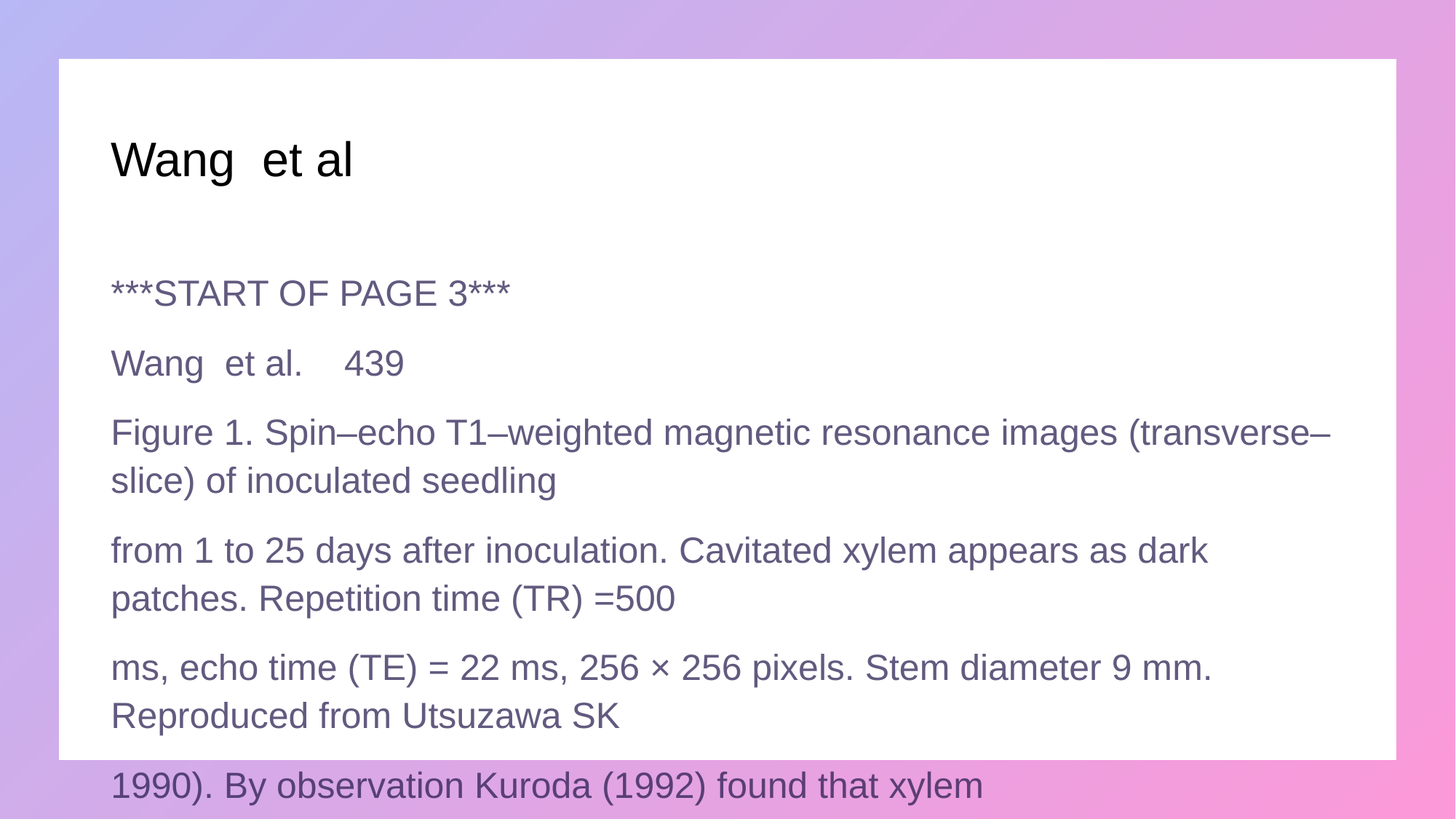

# Wang  et al
***START OF PAGE 3***
Wang  et al.    439
Figure 1. Spin–echo T1–weighted magnetic resonance images (transverse–slice) of inoculated seedling
from 1 to 25 days after inoculation. Cavitated xylem appears as dark patches. Repetition time (TR) =500
ms, echo time (TE) = 22 ms, 256 × 256 pixels. Stem diameter 9 mm. Reproduced from Utsuzawa SK
1990). By observation Kuroda (1992) found that xylem
water–blockage caused by cavitation started one week
after nematode inoculation.
Kuroda (1989) found that parenchyma cells, which
were injured by moving and feeding of nematode, syn-
thesized terpenoids. Seven monoterpenes from infected
pine trees: ?–pinene, ? camphene, ?–pinene, myrcene,
limonene, ?–phellandrene, and p–cymene, were detec-
ted. Volatile terpenoids evaporated in tracheids under
negative pressure and made bubble. Refilling of cavitated
tracheids with water was prevented by hydrophobic
effects of terpenoids, therefore, permanent cavitation
enlarged gradually. Consequently, cavitated areas
reached to cambium, water translation was broke, finally
pine trees died due to the water deficit.
Ethylene acts as a signal transduction material to
cause terpenoid produce in pine trees, experiments asso-
ciated with ethylen have been done. Ethylene product
was inoculated into seedlings which increased several
times greater in the disease development which began a
few days earlier than the water potential decrease and
chlorosis in needles. Ethylene increase occurred syn-
chronously with cambial death, and they were followed by
water deficiency in leaves. After being injected with 0.1–
1% ethrel (2–chlorophenylphosphonic acid) solution to
seedlings, embolism in tracheids widely occurred and
needles turned yellow quickly. A large embolized area
was produced in xylem both above and below the
injection site. Some days later it developed to almost the
whole transverse area of the xylem. Furthermore,
denaturation of xylem and cortex parenchyma cells were
produced. Ethylene produced in xylem seems to trigger
the cytological changes in xylem parenchymatous cell,
embolism  in  tracheids  and   chlorosis   of   old   needles
(Fukuda, 1997).
Utsuzawa (2005) has observed the xylem cavitation
caused by PWD by using the magnetic resonance for
living trees, rather than by staining part of tree xylem
which have to be sectioned. Through the nondestructive
observation, he found that cavitaiton was limited to the
inner xylem for about 10 days after infection, and the
number of cavitated patches and the area of cavitation
slowly increased. After 15 days, the cavitation area
enlarged rapidly and reached the cambium, and at 21
days the relative area of cavitaion reached near 100%.
Water conduction was completely dysfunction and the
tree became wilting and dead (Figure 1). According to the
symptoms, the development of pine wilt disease was
divided into two stages: early and advanced stage
(Fukuda, 1997). In the early stage, nematodes migrate
through cortical and xylem resin canals in pine stems.
They induce cavitation (breaking off the water column in
tracheids), embolism (filling of the tracheids with gas) and
occlusion of the tracheids with resin; in transverse
sections of the stem, the affected tissues appear as dry
patches. In the advanced stage, the nematodes multiply
and destroy the cambium, which induces dysfunction of
water conduction in the entire xylem and causes water
potential, transpiration, and photosynthesis to rapidly
decrease. Consequently, the needles wilt and the tree
dies suddenly. The first stage is within 7 to 14 days and
the advanced stage is during 15 to 30 days (Figure 2).
PWN AND BACTERIA HYPOTHESES
The bacteria carried by the PWN play an important role in
pathogenicity of PWD. Oku et al. (1980) and Higgins et
al.  (1999) reported  that  bacteria  were  associated   with
***END OF PAGE 3***